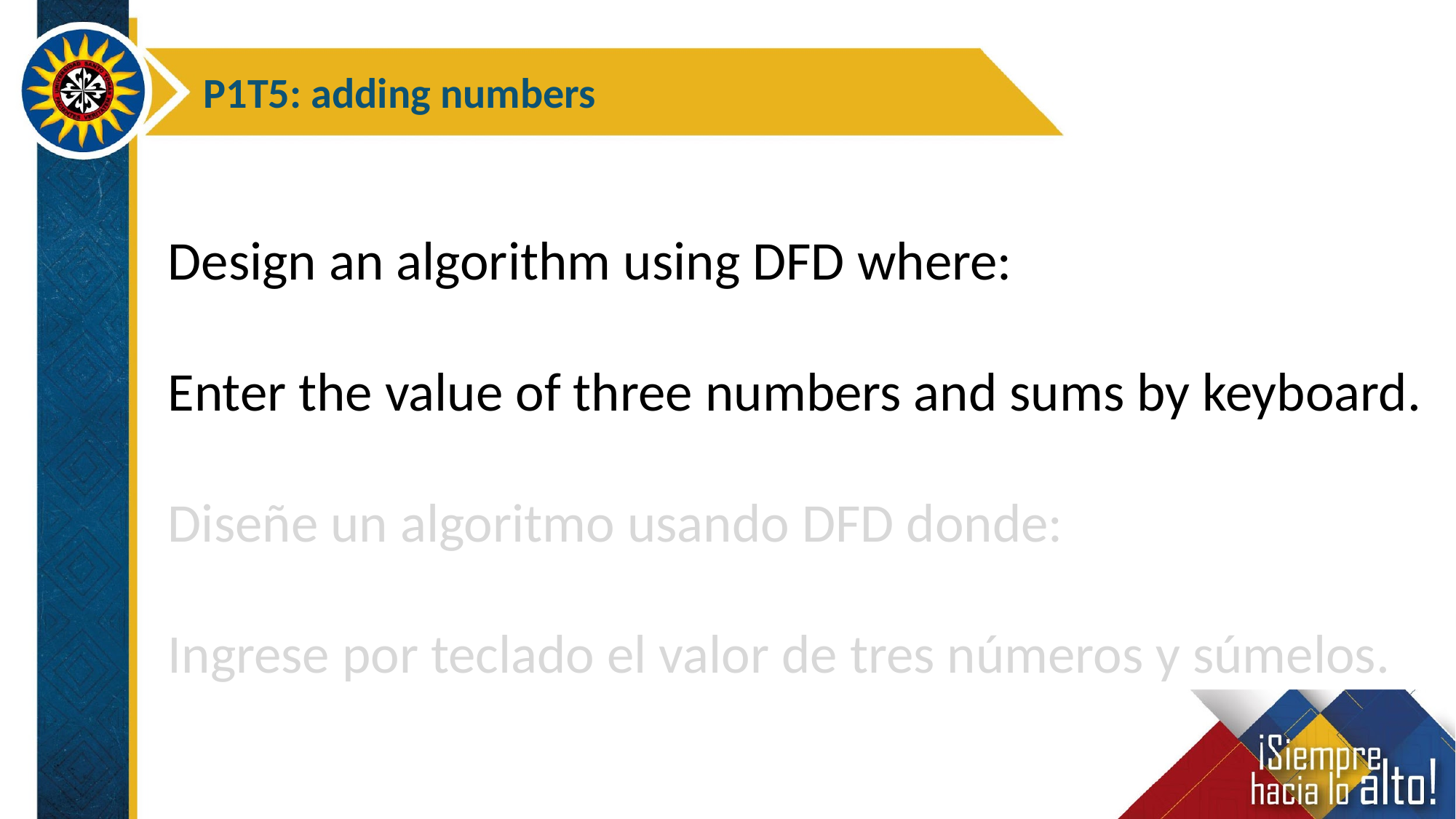

P1T5: adding numbers
Design an algorithm using DFD where:

Enter the value of three numbers and sums by keyboard.

Diseñe un algoritmo usando DFD donde:

Ingrese por teclado el valor de tres números y súmelos.